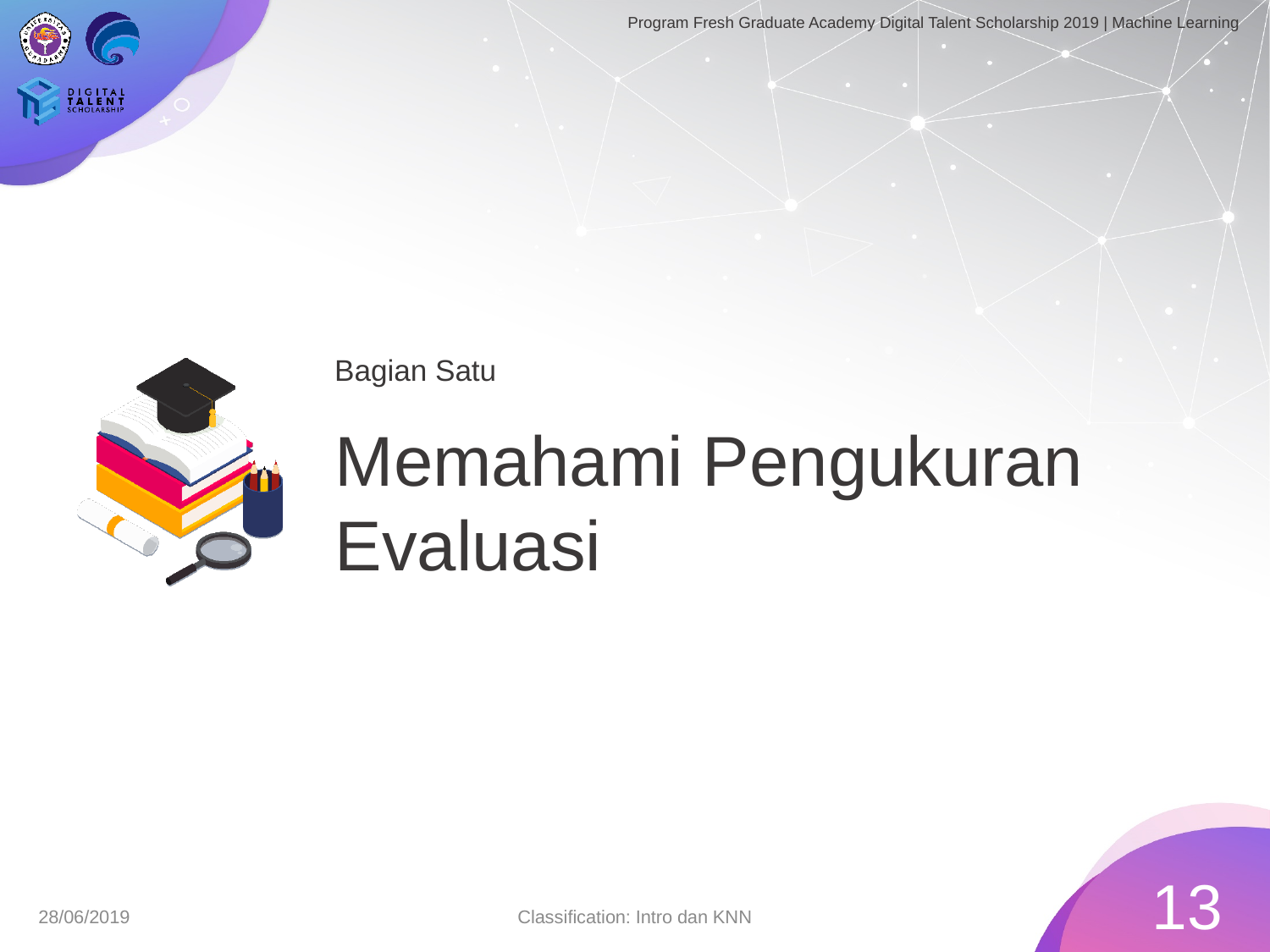

Bagian Satu
# Memahami Pengukuran Evaluasi
13
28/06/2019
Classification: Intro dan KNN